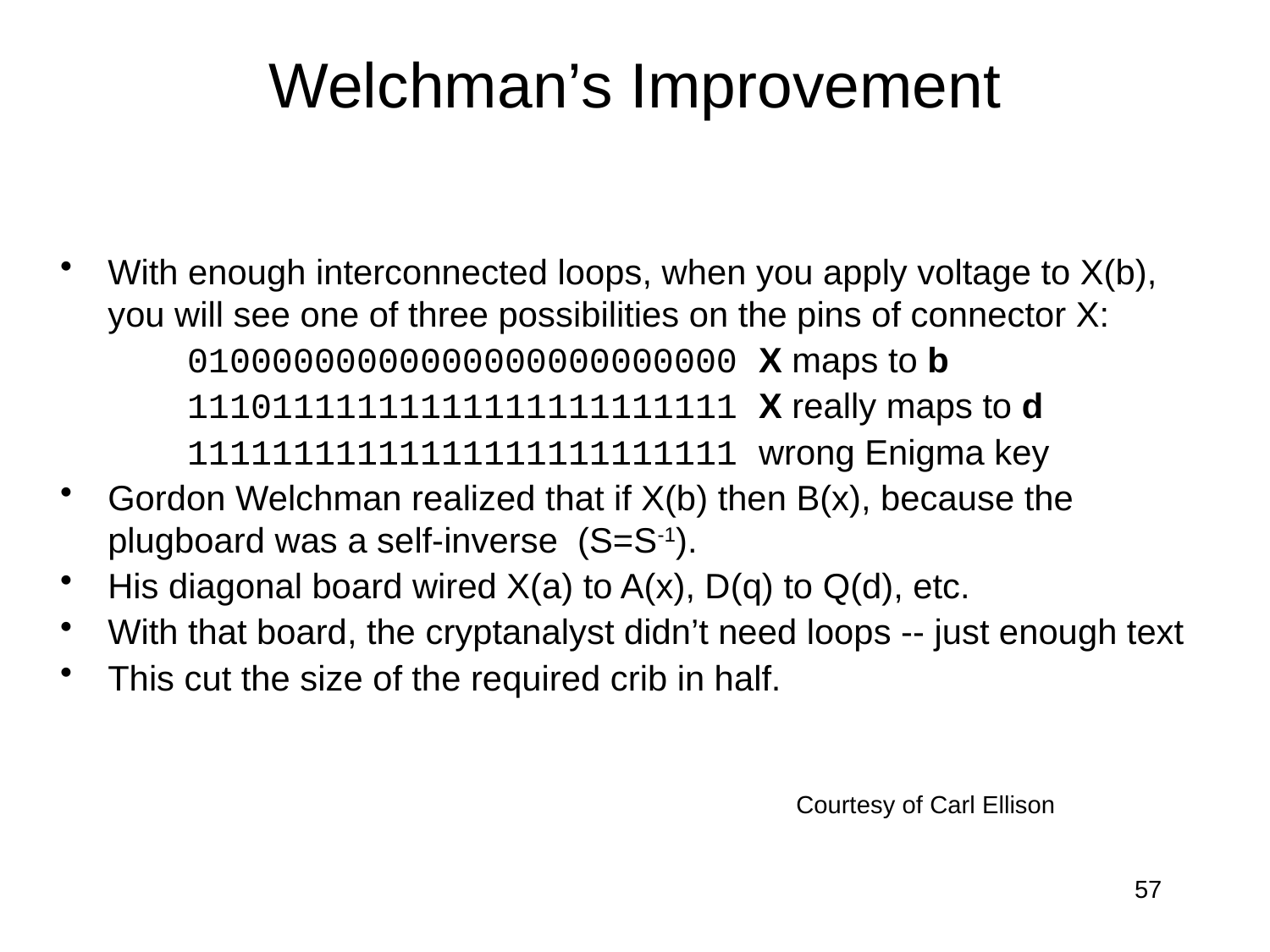

# Welchman’s Improvement
With enough interconnected loops, when you apply voltage to X(b), you will see one of three possibilities on the pins of connector X:
01000000000000000000000000 X maps to b
11101111111111111111111111 X really maps to d
11111111111111111111111111 wrong Enigma key
Gordon Welchman realized that if X(b) then B(x), because the plugboard was a self-inverse  (S=S-1).
His diagonal board wired X(a) to A(x), D(q) to Q(d), etc.
With that board, the cryptanalyst didn’t need loops -- just enough text
This cut the size of the required crib in half.
Courtesy of Carl Ellison
57